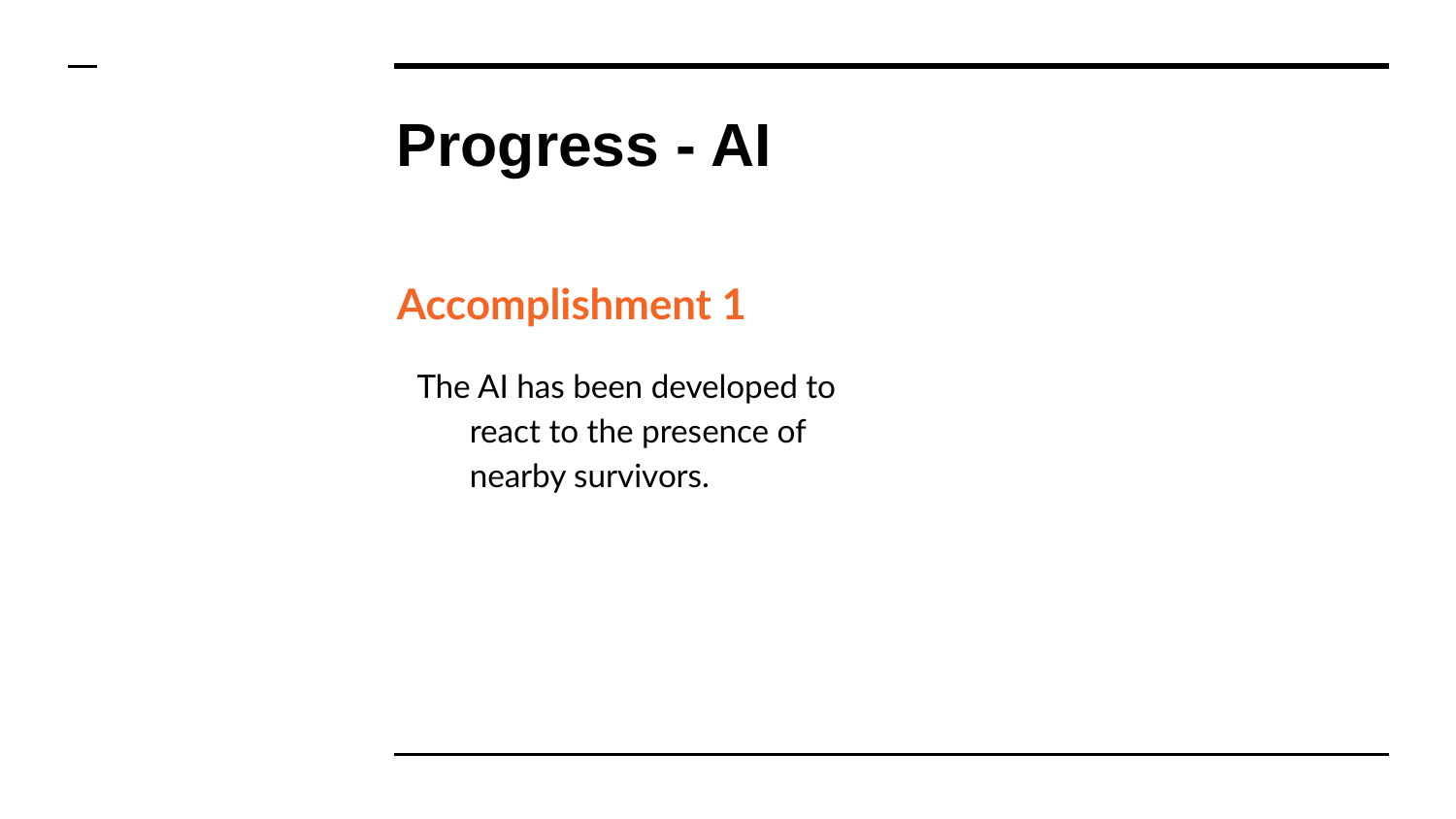

# Progress - AI
Accomplishment 1
The AI has been developed to react to the presence of nearby survivors.